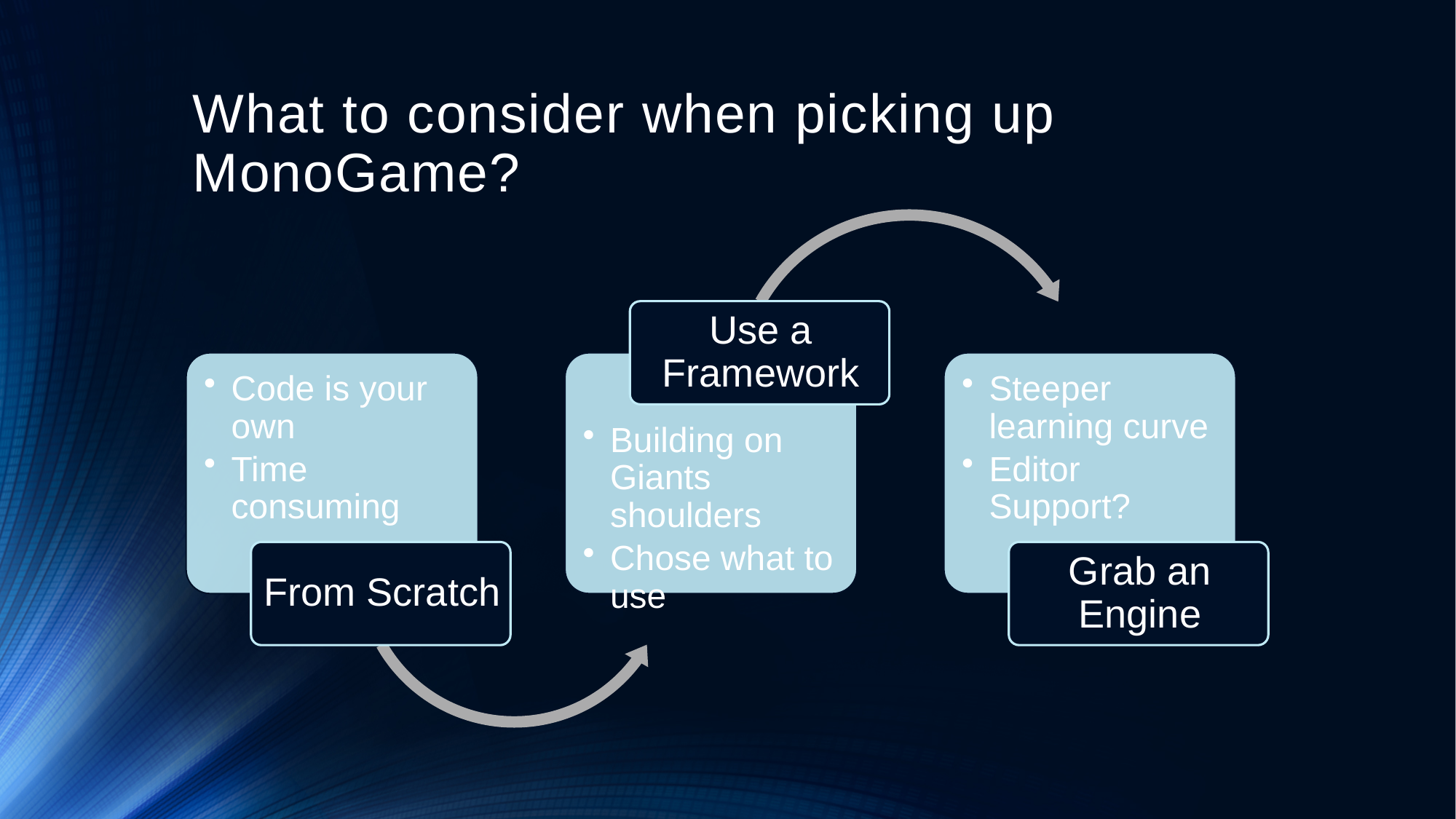

# What to consider when picking up MonoGame?
Code is your own
Time consuming
From Scratch
Building on Giants shoulders
Chose what to use
Use a Framework
Steeper learning curve
Editor Support?
Grab an Engine